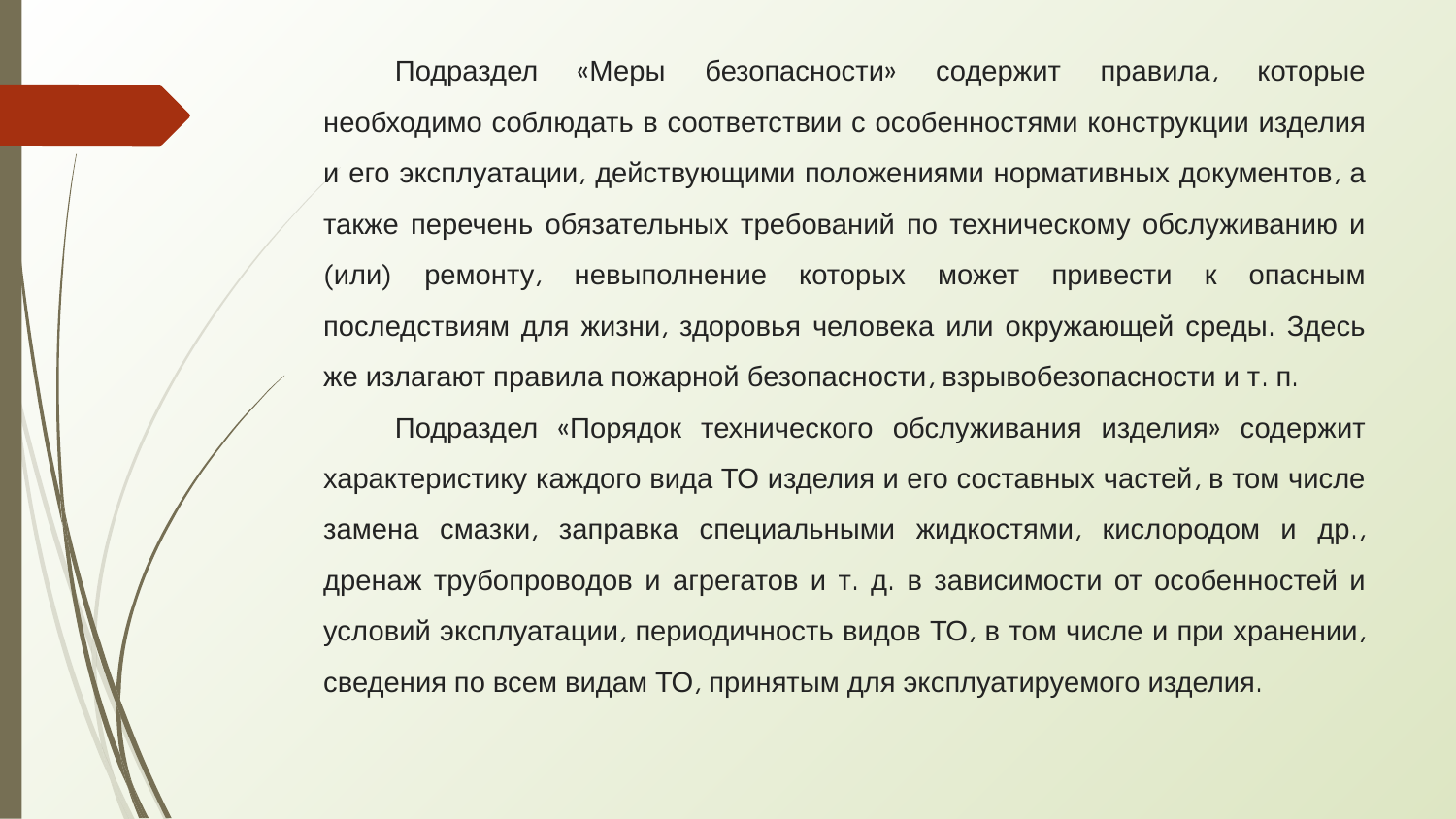

Подраздел «Меры безопасности» содержит правила, которые необходимо соблюдать в соответствии с особенностями конструкции изделия и его эксплуатации, действующими положениями нормативных документов, а также перечень обязательных требований по техническому обслуживанию и (или) ремонту, невыполнение которых может привести к опасным последствиям для жизни, здоровья человека или окружающей среды. Здесь же излагают правила пожарной безопасности, взрывобезопасности и т. п.
Подраздел «Порядок технического обслуживания изделия» содержит характеристику каждого вида ТО изделия и его составных частей, в том числе замена смазки, заправка специальными жидкостями, кислородом и др., дренаж трубопроводов и агрегатов и т. д. в зависимости от особенностей и условий эксплуатации, периодичность видов ТО, в том числе и при хранении, сведения по всем видам ТО, принятым для эксплуатируемого изделия.